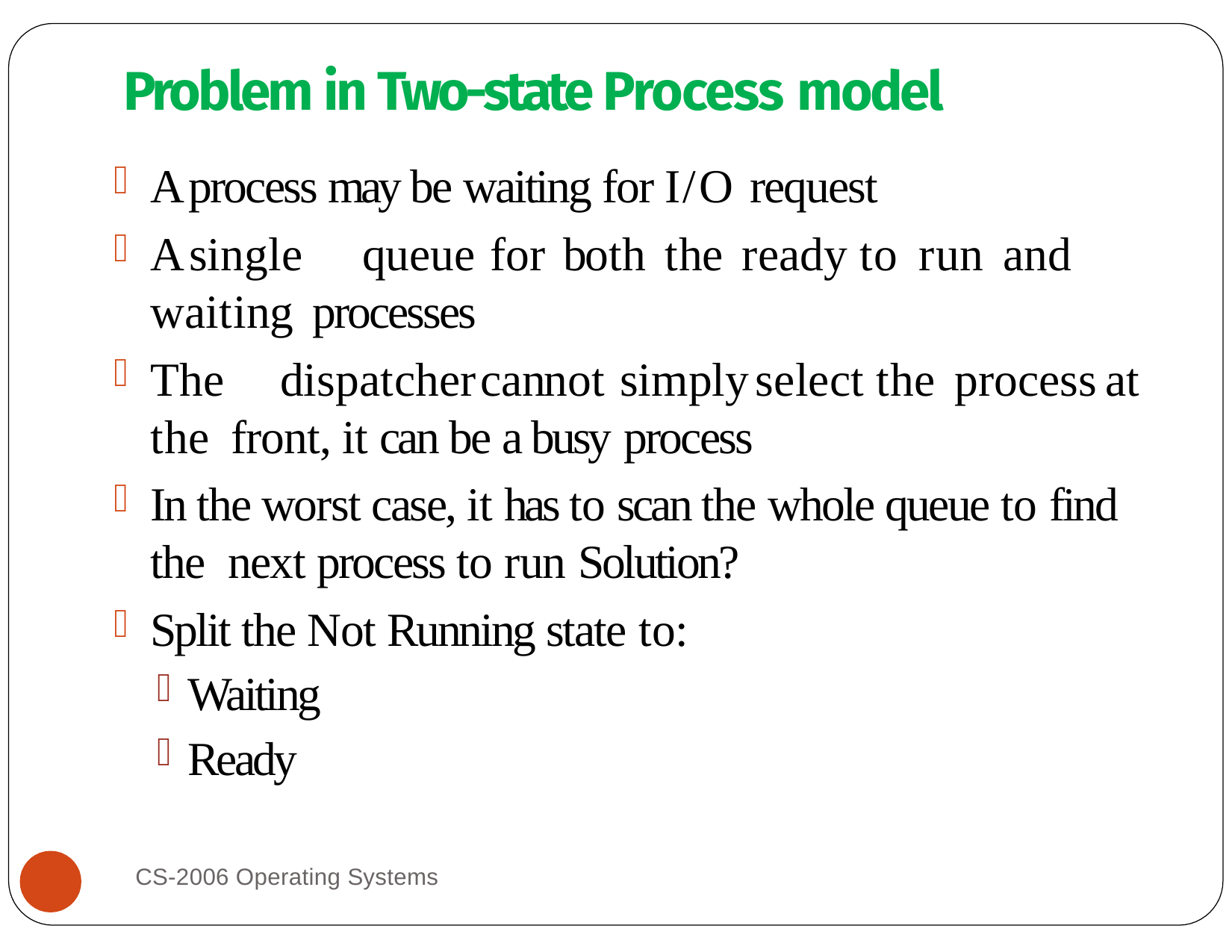

# Problem in Two-state Process model
A process may be waiting for I/O request
A	single	queue	for	both	the	ready	to	run	and	waiting  processes
The	dispatcher	cannot	simply	select	the	process	at	the  front, it can be a busy process
In the worst case, it has to scan the whole queue to find the  next process to run Solution?
Split the Not Running state to:
Waiting
Ready

CS-2006 Operating Systems
29